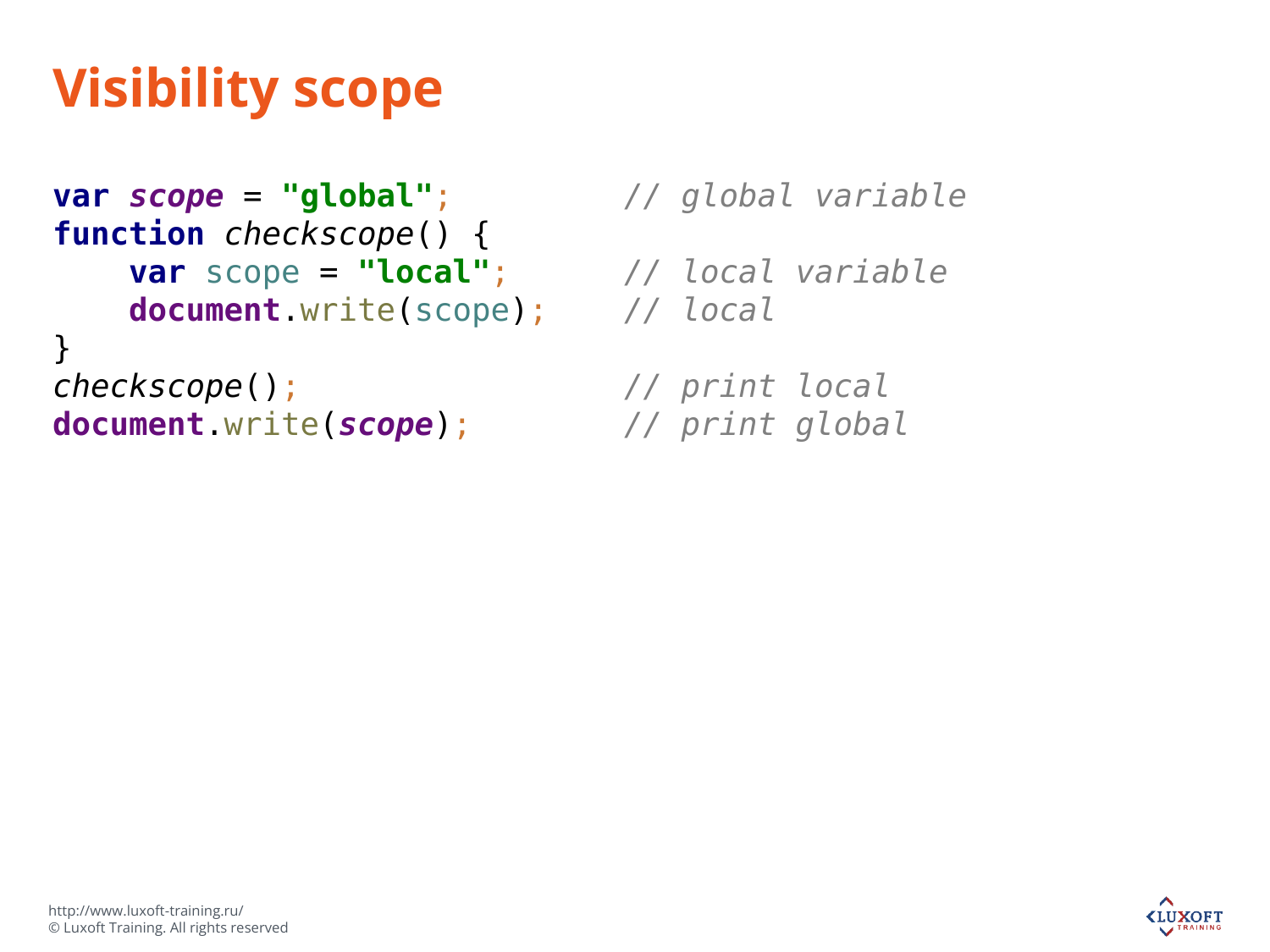

# Visibility scope
var scope = "global";         // global variable
function checkscope() {
    var scope = "local";      // local variable
    document.write(scope);    // local
}
checkscope();                 // print local
document.write(scope);        // print global